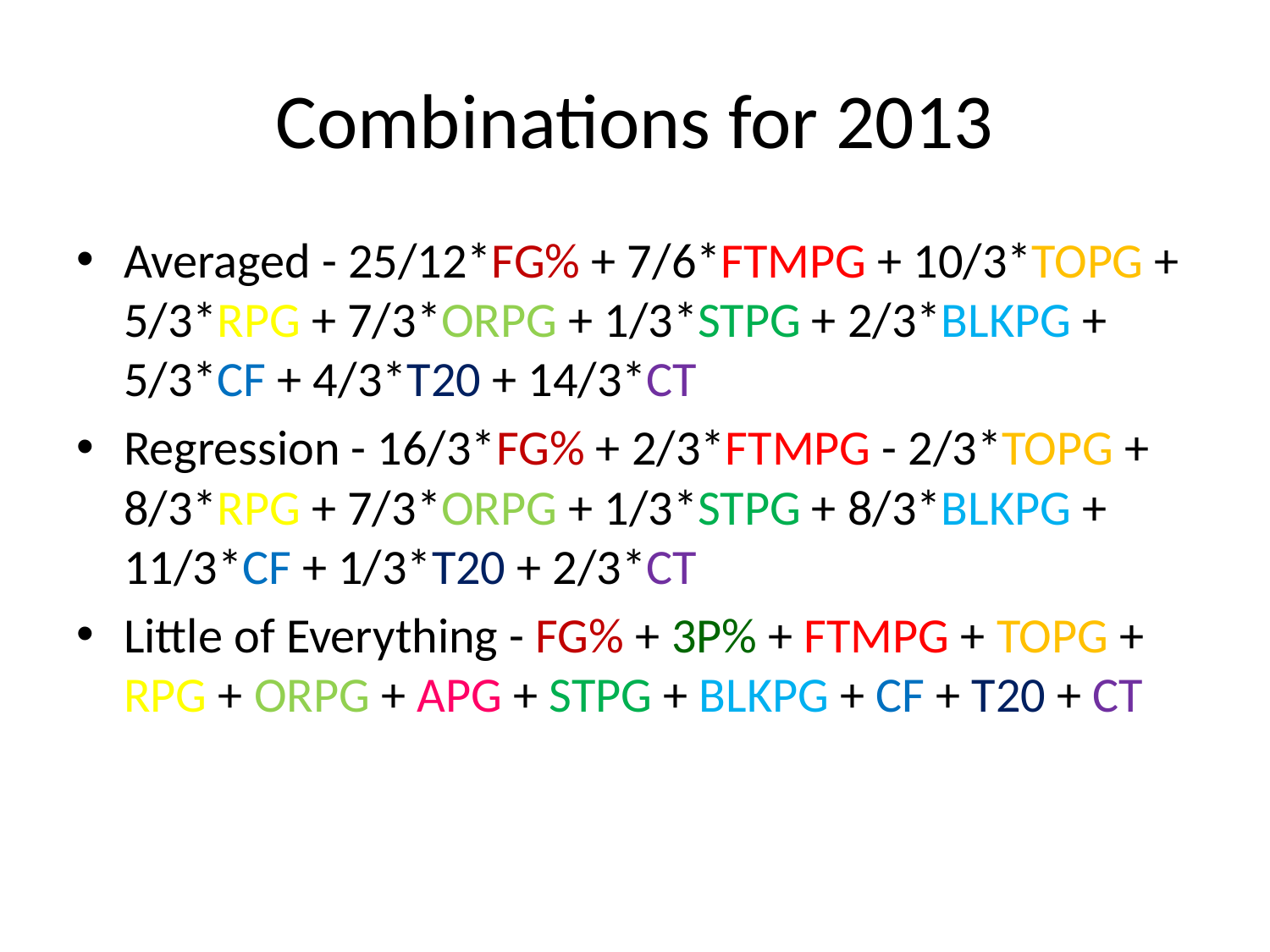

# Combinations for 2013
Averaged - 25/12*FG% + 7/6*FTMPG + 10/3*TOPG + 5/3*RPG + 7/3*ORPG + 1/3*STPG + 2/3*BLKPG + 5/3*CF + 4/3*T20 + 14/3*CT
Regression - 16/3*FG% + 2/3*FTMPG - 2/3*TOPG + 8/3*RPG + 7/3*ORPG + 1/3*STPG + 8/3*BLKPG + 11/3*CF + 1/3*T20 + 2/3*CT
Little of Everything - FG% + 3P% + FTMPG + TOPG + RPG + ORPG + APG + STPG + BLKPG + CF + T20 + CT